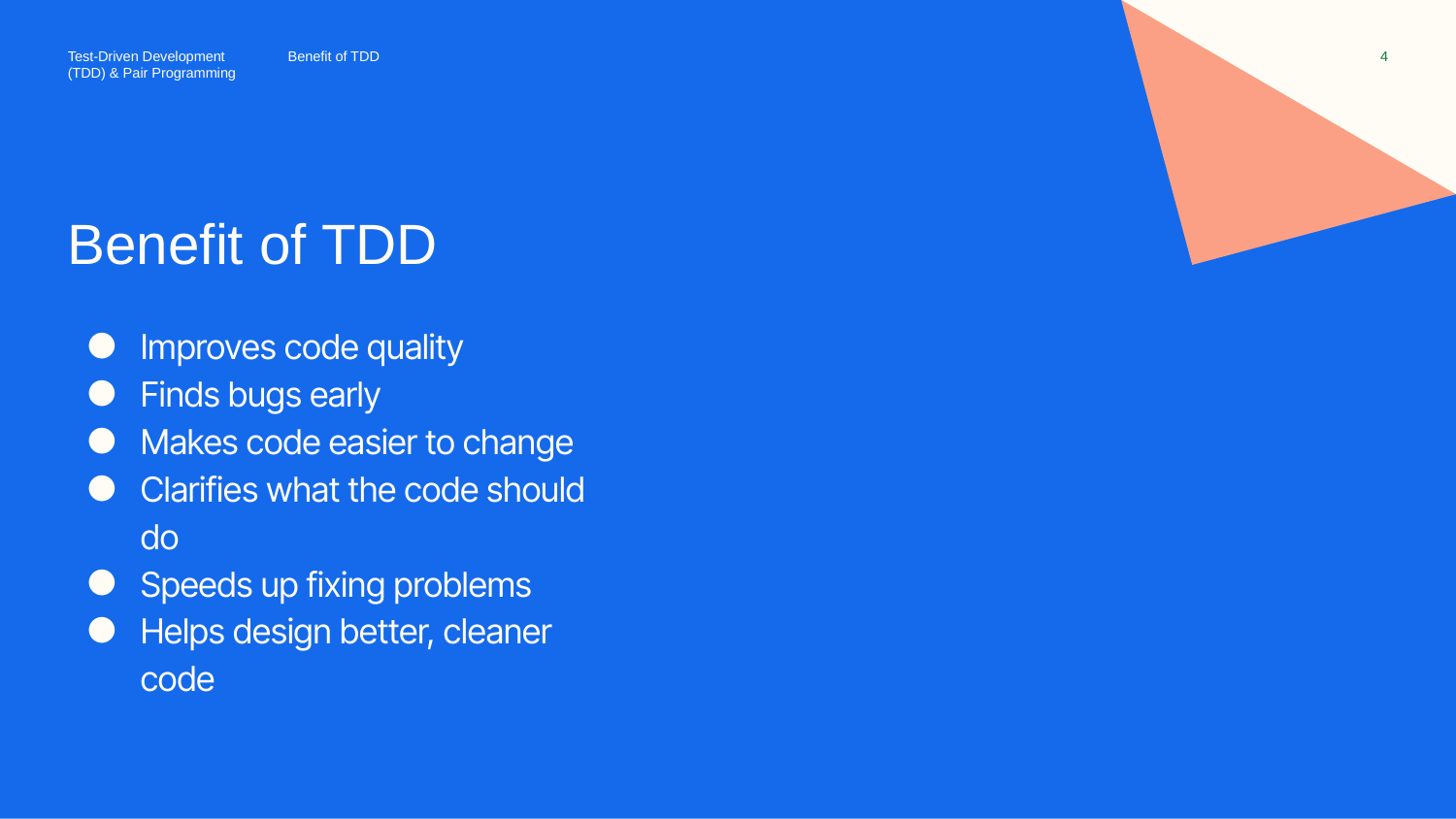

Test-Driven Development (TDD) & Pair Programming
Benefit of TDD
4
# Benefit of TDD
Improves code quality
Finds bugs early
Makes code easier to change
Clarifies what the code should do
Speeds up fixing problems
Helps design better, cleaner code